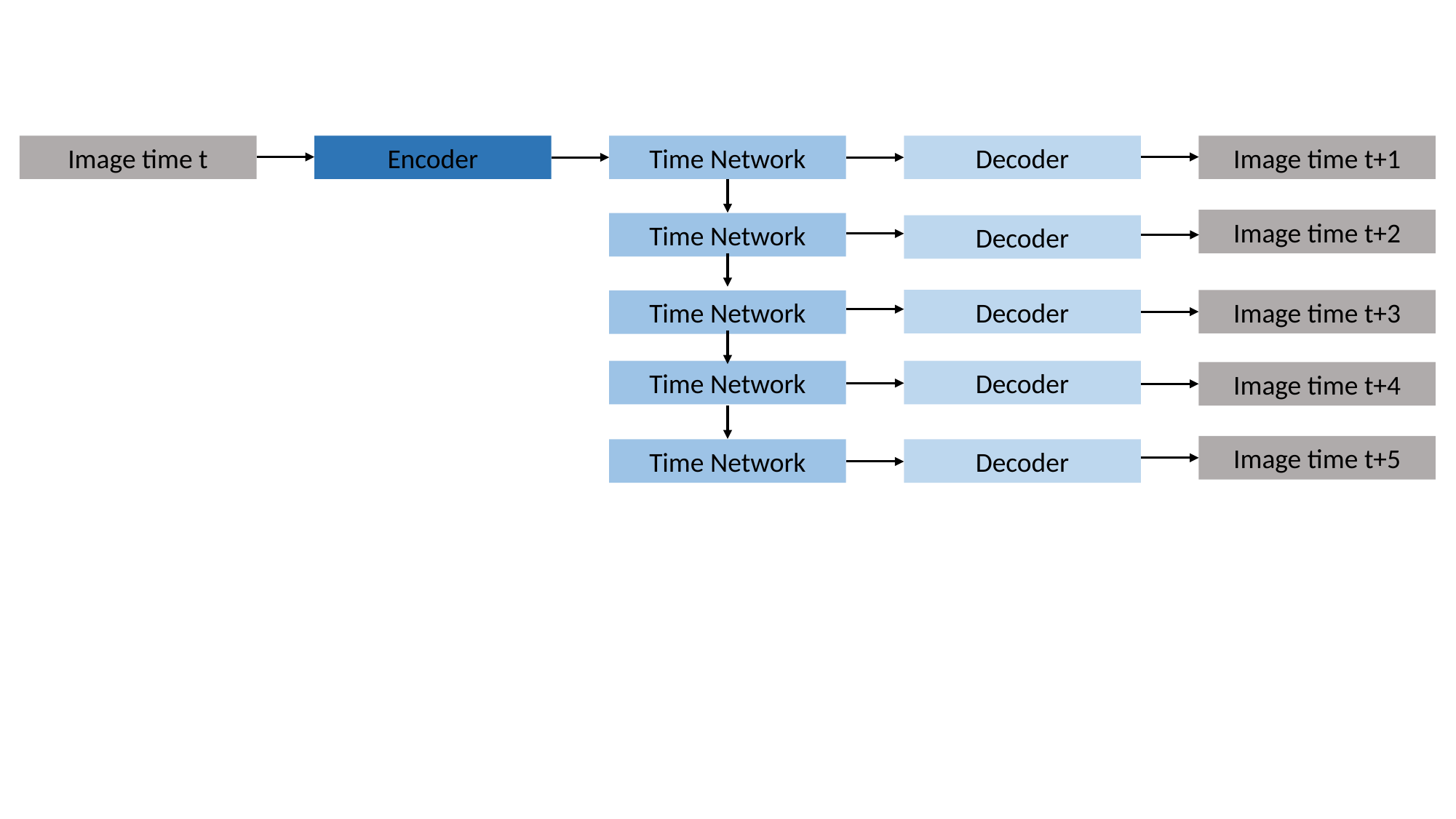

Image time t
Encoder
Time Network
Decoder
Time Network
Decoder
Decoder
Time Network
Time Network
Decoder
Time Network
Decoder
Image time t+1
Image time t+2
Image time t+3
Image time t+4
Image time t+5